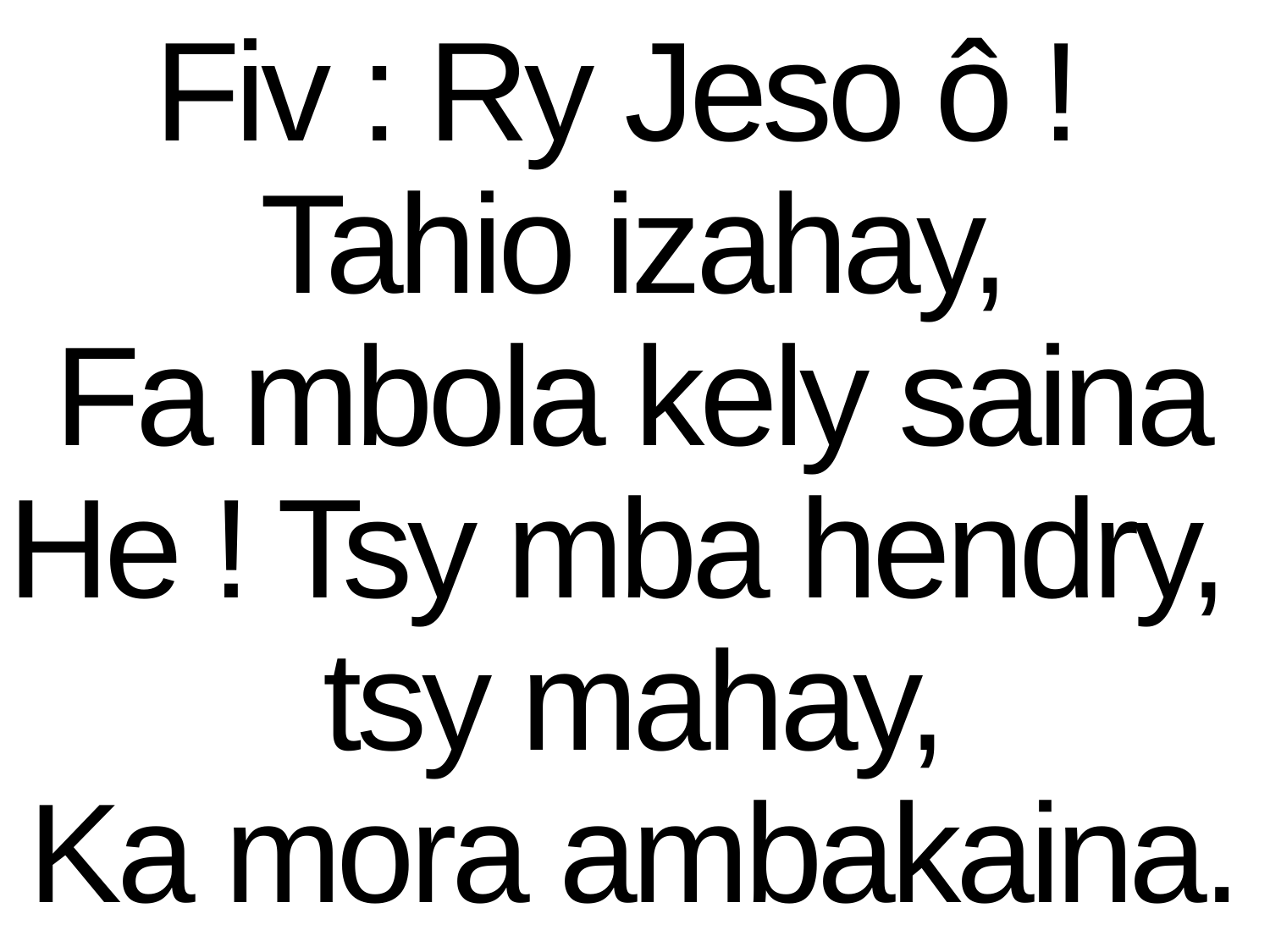

Fiv : Ry Jeso ô !
Tahio izahay,
Fa mbola kely saina
He ! Tsy mba hendry,
tsy mahay,
Ka mora ambakaina.